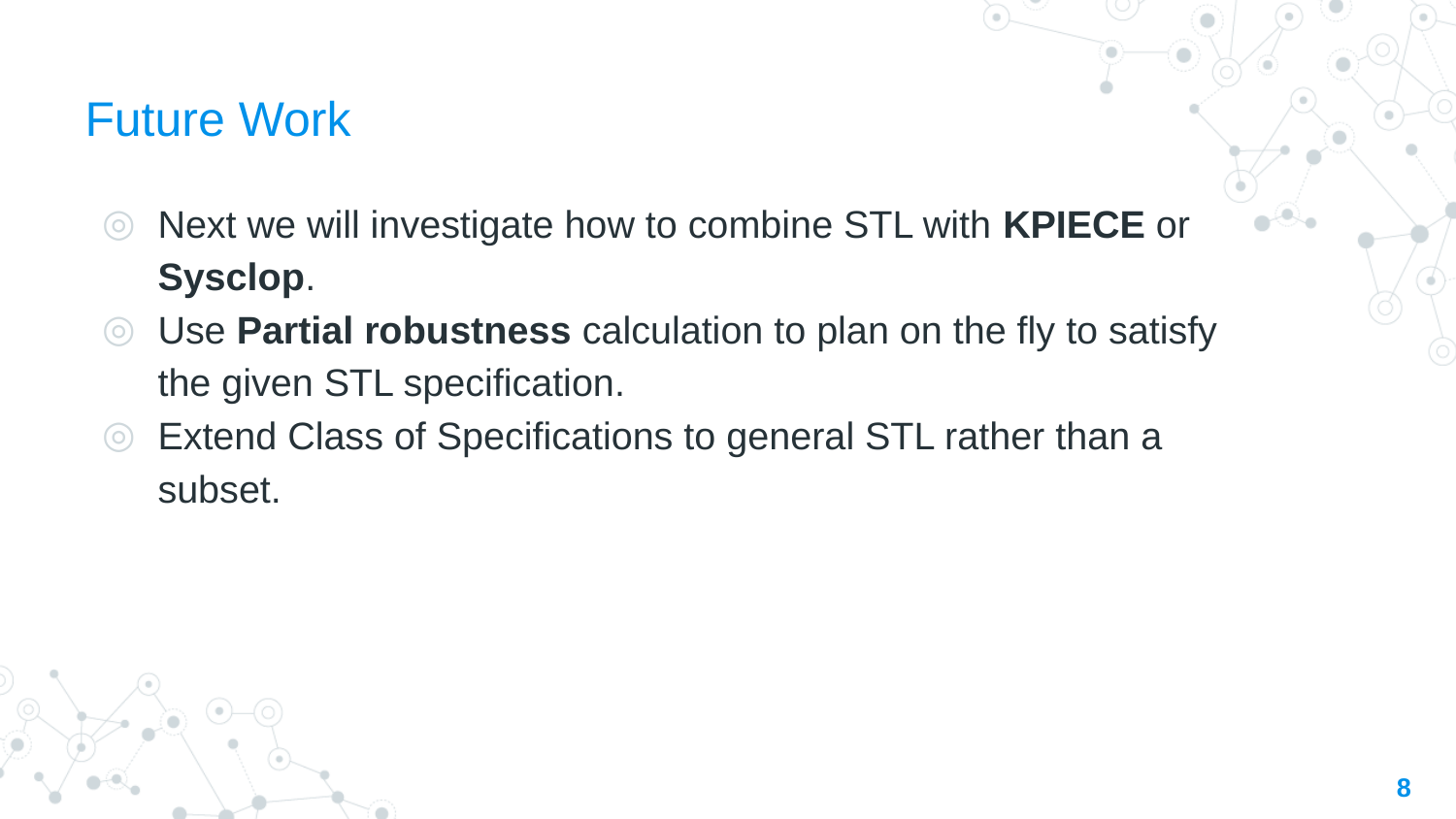

# Future Work
Next we will investigate how to combine STL with KPIECE or Sysclop.
Use Partial robustness calculation to plan on the fly to satisfy the given STL specification.
Extend Class of Specifications to general STL rather than a subset.
8